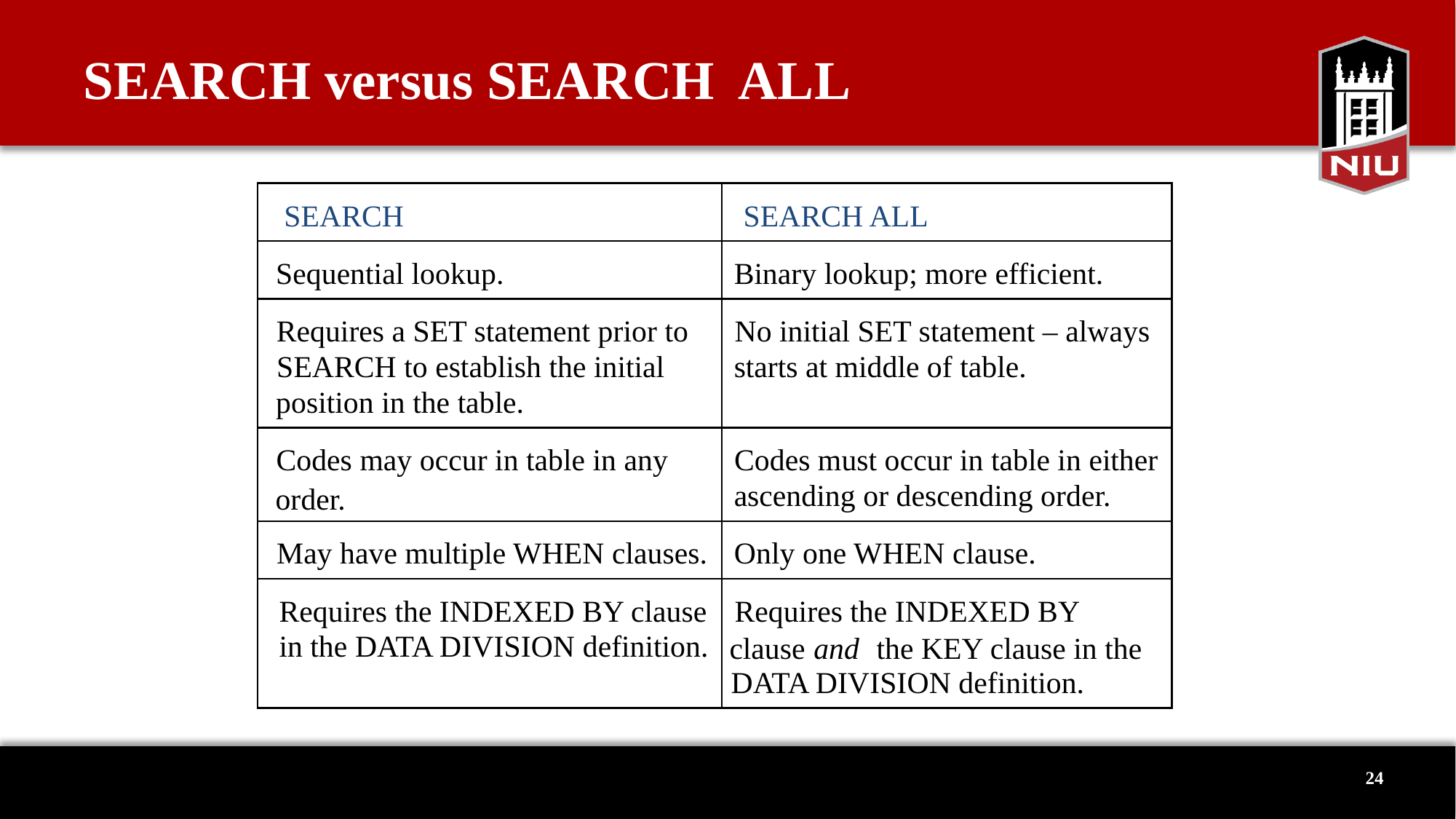

# SEARCH versus SEARCH  ALL

SEARCH
SEARCH ALL
Sequential lookup.
Binary lookup; more efficient.

Requires a SET statement prior to
No initial SET statement – always
SEARCH to establish the initial
starts at middle of table.
position in the table.

Codes may occur in table in any
Codes must occur in table in either
ascending or descending order.
order.
May have multiple WHEN clauses.
Only one WHEN clause.
Requires the INDEXED BY clause
Requires the INDEXED BY
in the DATA DIVISION definition.
clause
and
 the KEY clause in the
DATA DIVISION definition.
24